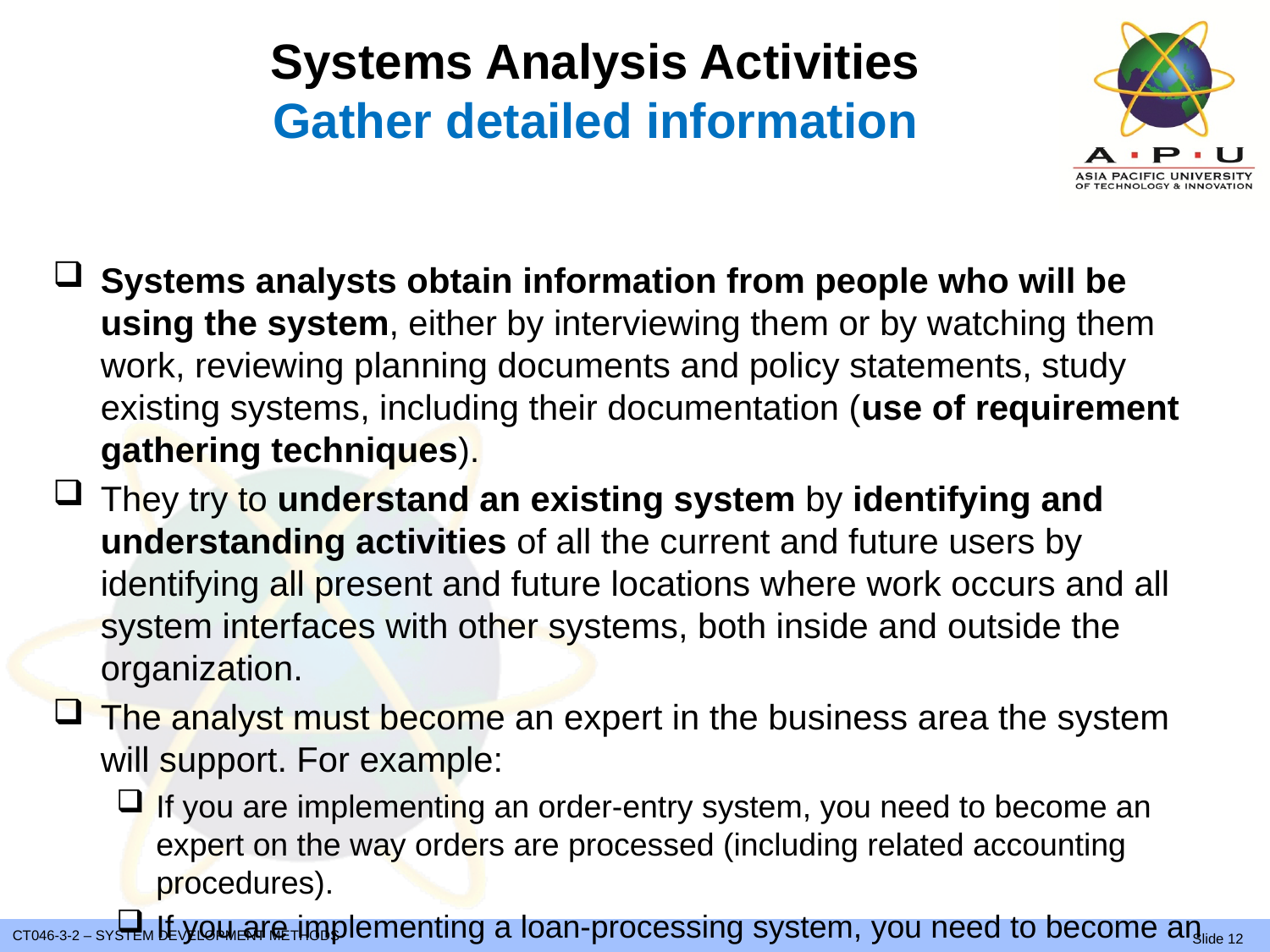

# Systems Analysis Activities Gather detailed information
Systems analysts obtain information from people who will be using the system, either by interviewing them or by watching them work, reviewing planning documents and policy statements, study existing systems, including their documentation (use of requirement gathering techniques).
They try to understand an existing system by identifying and understanding activities of all the current and future users by identifying all present and future locations where work occurs and all system interfaces with other systems, both inside and outside the organization.
The analyst must become an expert in the business area the system will support. For example:
If you are implementing an order-entry system, you need to become an expert on the way orders are processed (including related accounting procedures).
If you are implementing a loan-processing system, you need to become an expert on the rules used for approving credit.